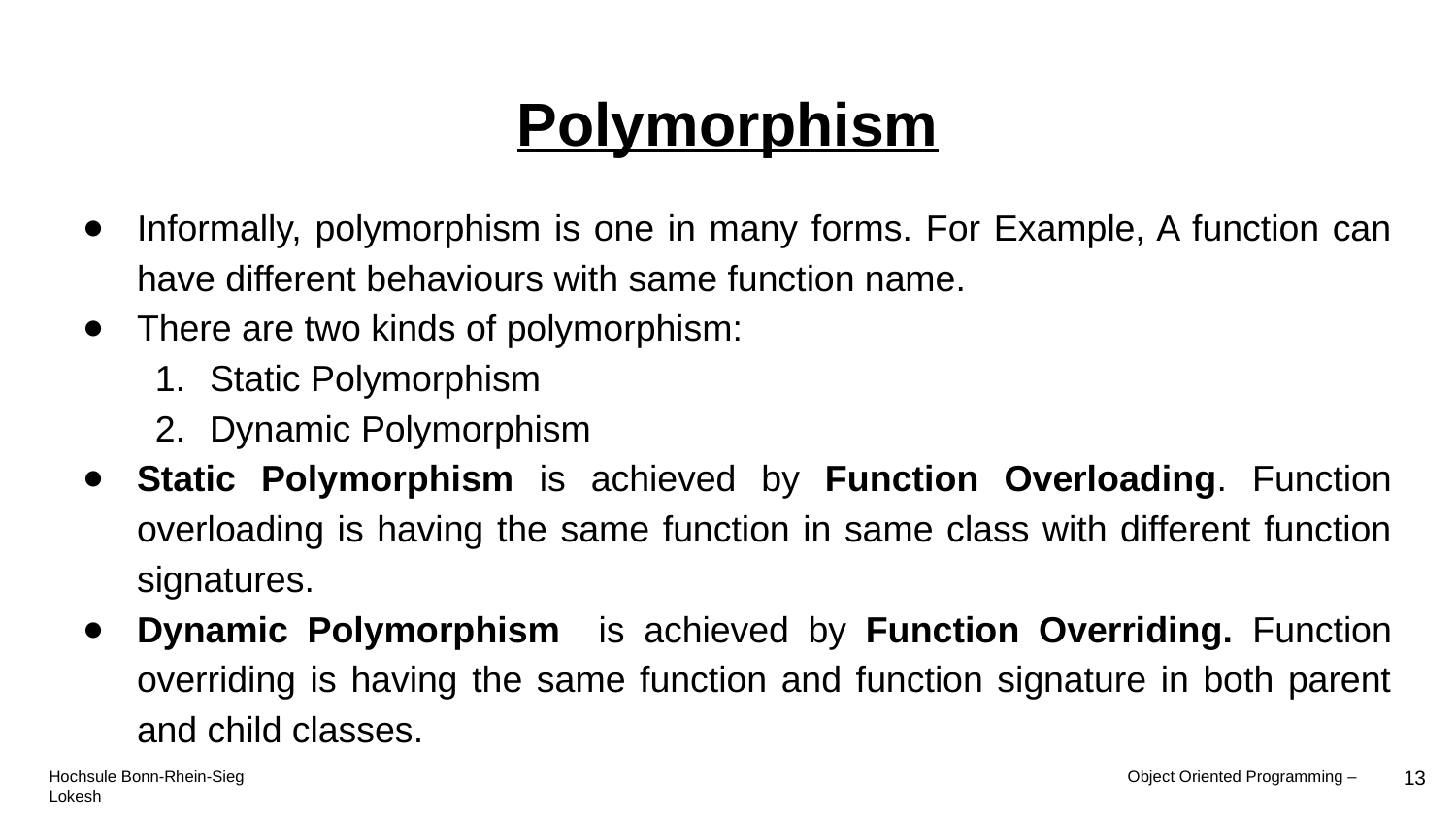

# Polymorphism
Informally, polymorphism is one in many forms. For Example, A function can have different behaviours with same function name.
There are two kinds of polymorphism:
Static Polymorphism
Dynamic Polymorphism
Static Polymorphism is achieved by Function Overloading. Function overloading is having the same function in same class with different function signatures.
Dynamic Polymorphism  is achieved by Function Overriding. Function overriding is having the same function and function signature in both parent and child classes.
13
Hochsule Bonn-Rhein-Sieg                                                                                                                                                                                                Object Oriented Programming – Lokesh